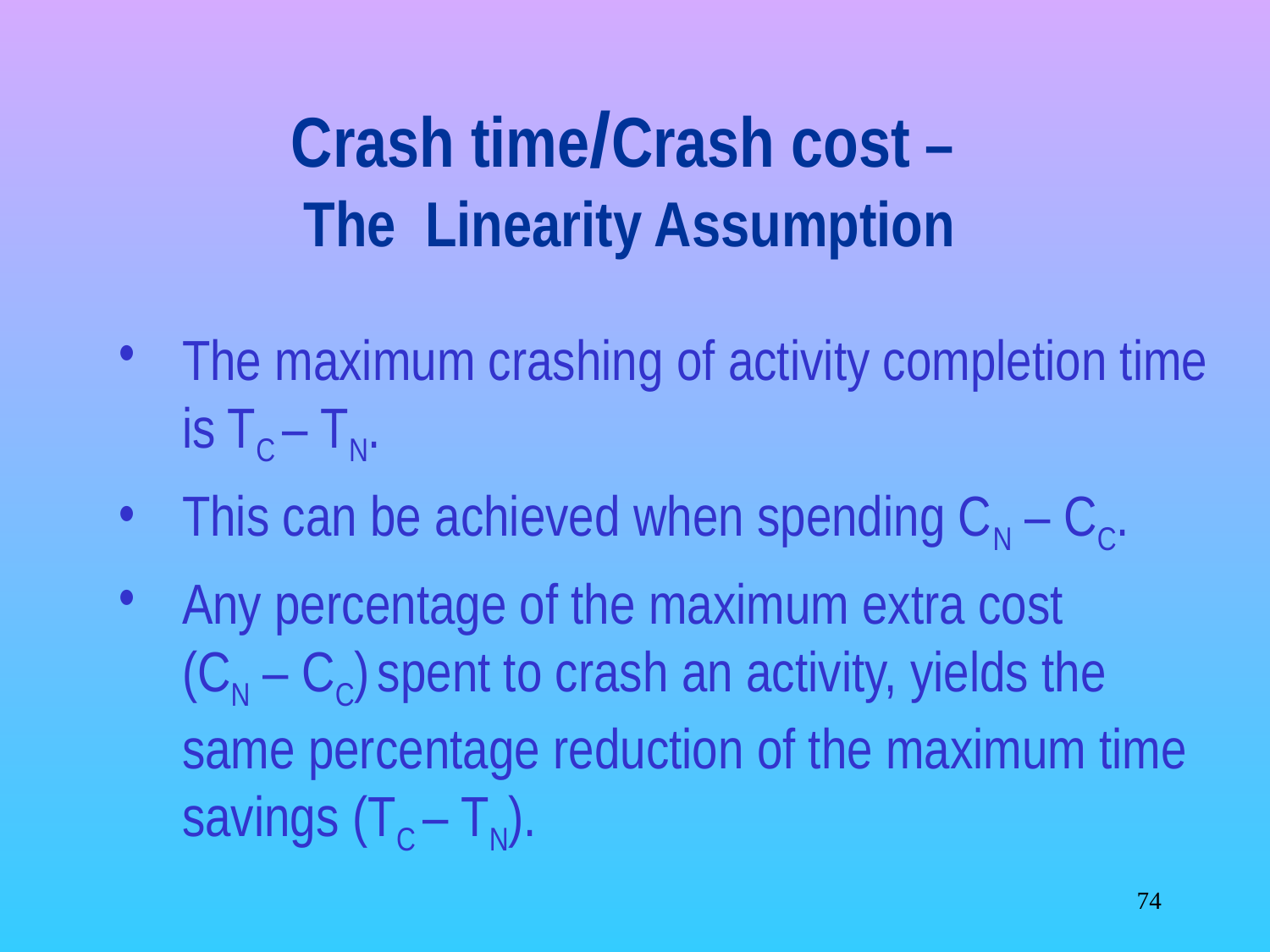

# Crash time/Crash cost – The  Linearity Assumption
The maximum crashing of activity completion time is TC – TN.
This can be achieved when spending CN – CC.
Any percentage of the maximum extra cost
(CN – CC) spent to crash an activity, yields the same percentage reduction of the maximum time savings (TC – TN).

74